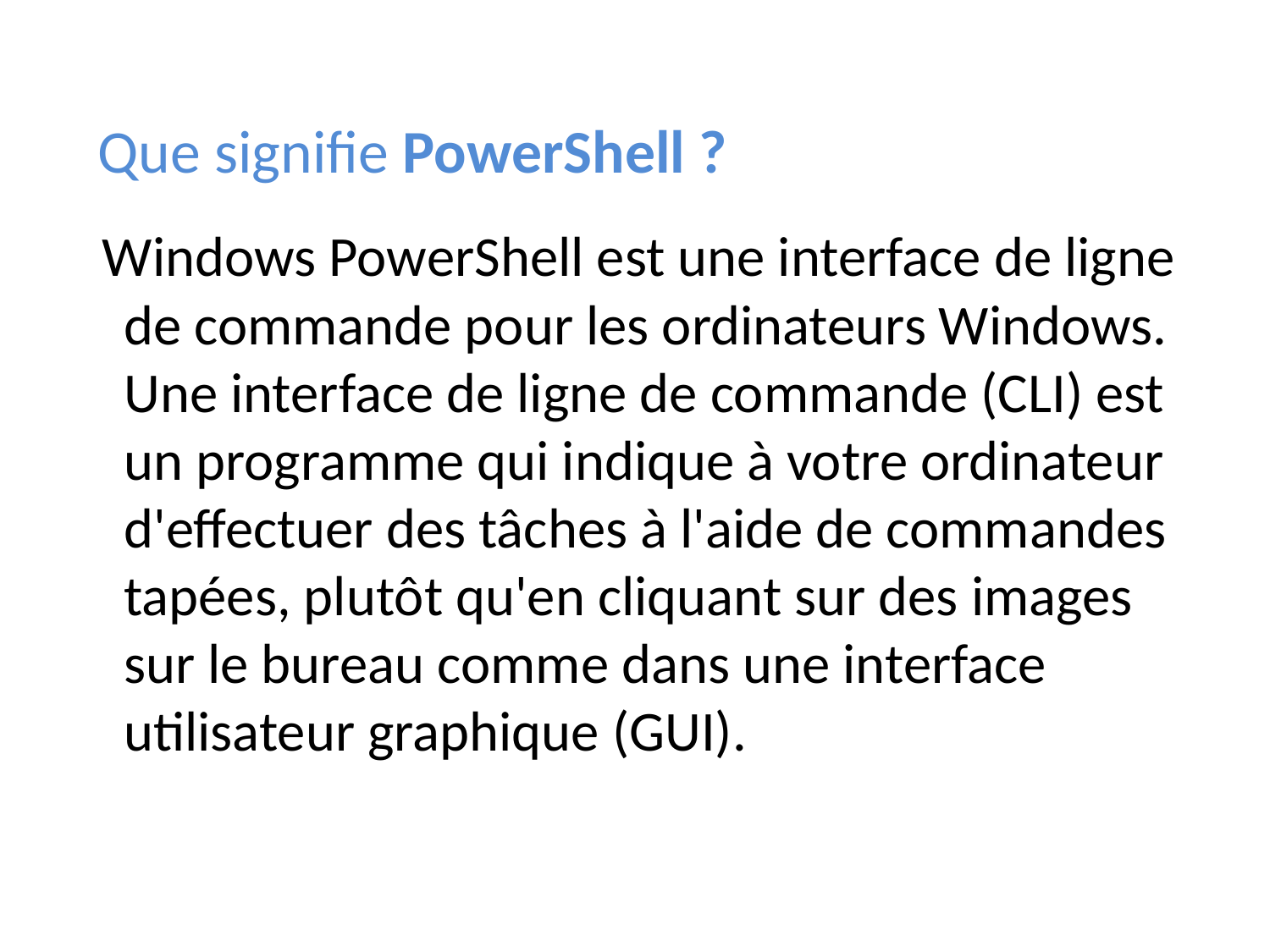

# Que signifie PowerShell ?
Windows PowerShell est une interface de ligne de commande pour les ordinateurs Windows. Une interface de ligne de commande (CLI) est un programme qui indique à votre ordinateur d'effectuer des tâches à l'aide de commandes tapées, plutôt qu'en cliquant sur des images sur le bureau comme dans une interface utilisateur graphique (GUI).